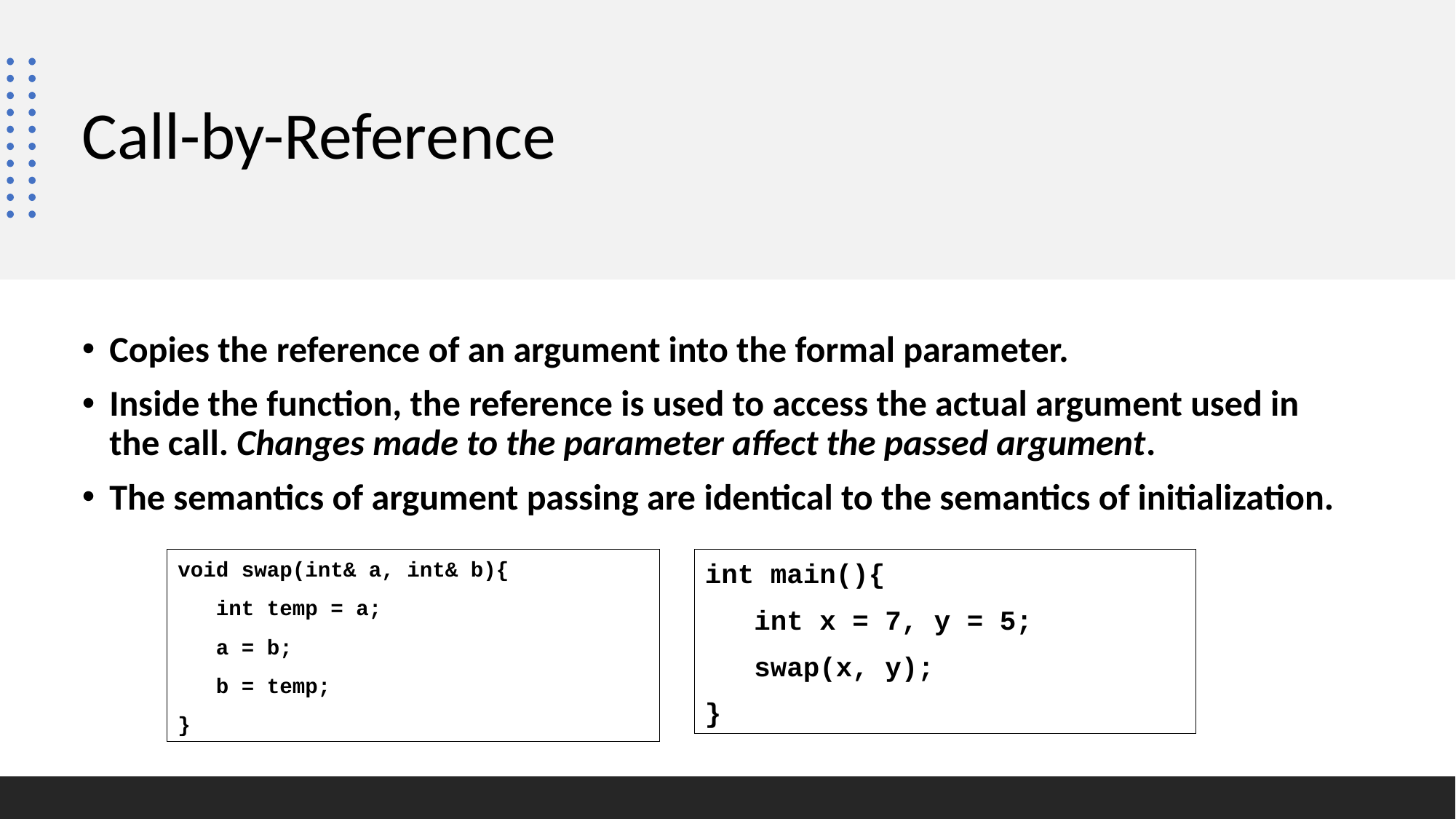

# Call-by-Reference

Copies the reference of an argument into the formal parameter.
Inside the function, the reference is used to access the actual argument used in the call. Changes made to the parameter affect the passed argument.
The semantics of argument passing are identical to the semantics of initialization.
void swap(int& a, int& b){
   int temp = a;
   a = b;
   b = temp;
}
int main(){
   int x = 7, y = 5;
   swap(x, y);
}